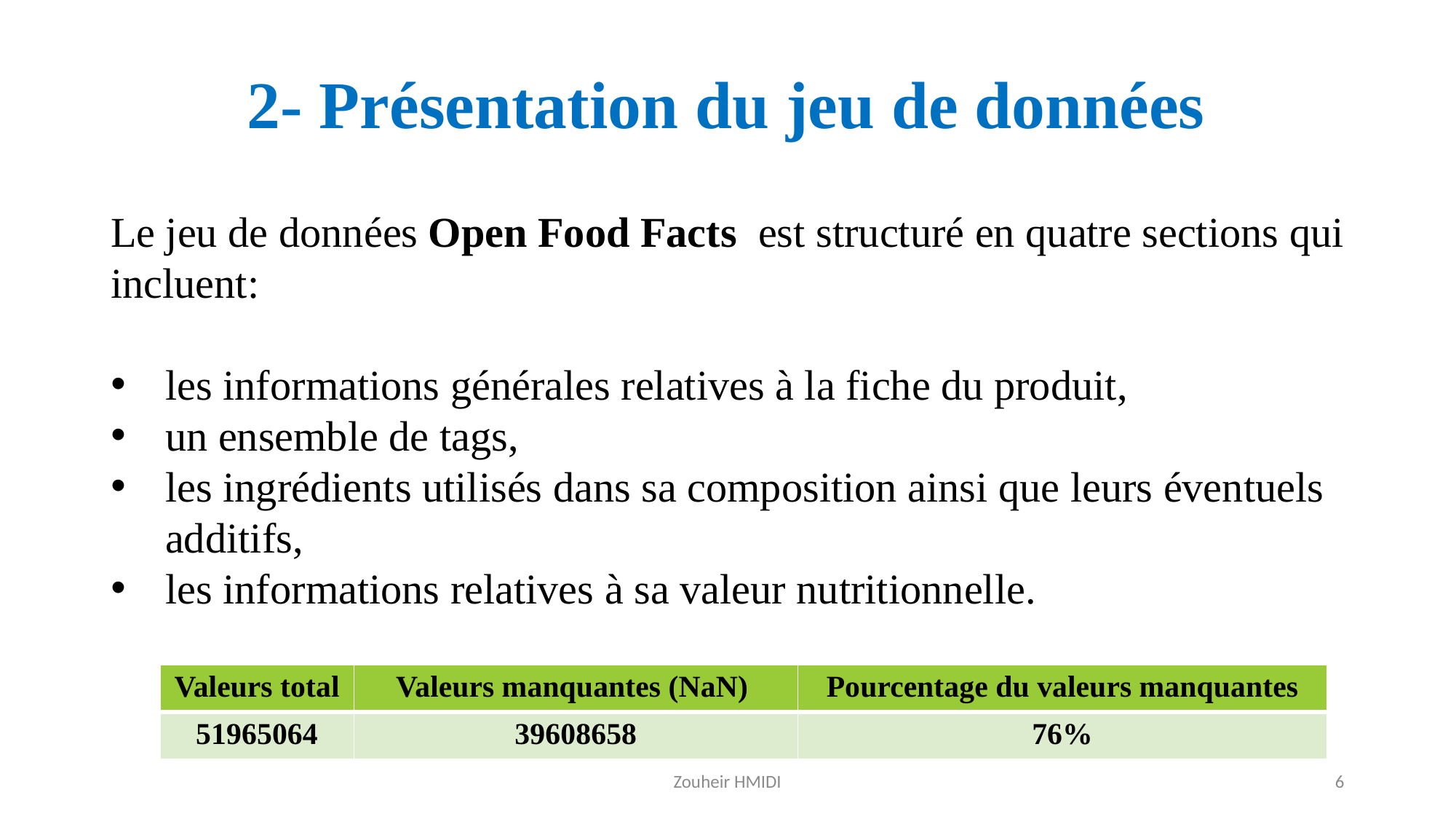

2- Présentation du jeu de données

Le jeu de données Open Food Facts  est structuré en quatre sections qui incluent:

les informations générales relatives à la fiche du produit,
un ensemble de tags,
les ingrédients utilisés dans sa composition ainsi que leurs éventuels additifs,
les informations relatives à sa valeur nutritionnelle.

| Valeurs total | Valeurs manquantes (NaN) | Pourcentage du valeurs manquantes |
| --- | --- | --- |
| 51965064 | 39608658 | 76% |
Zouheir HMIDI
6